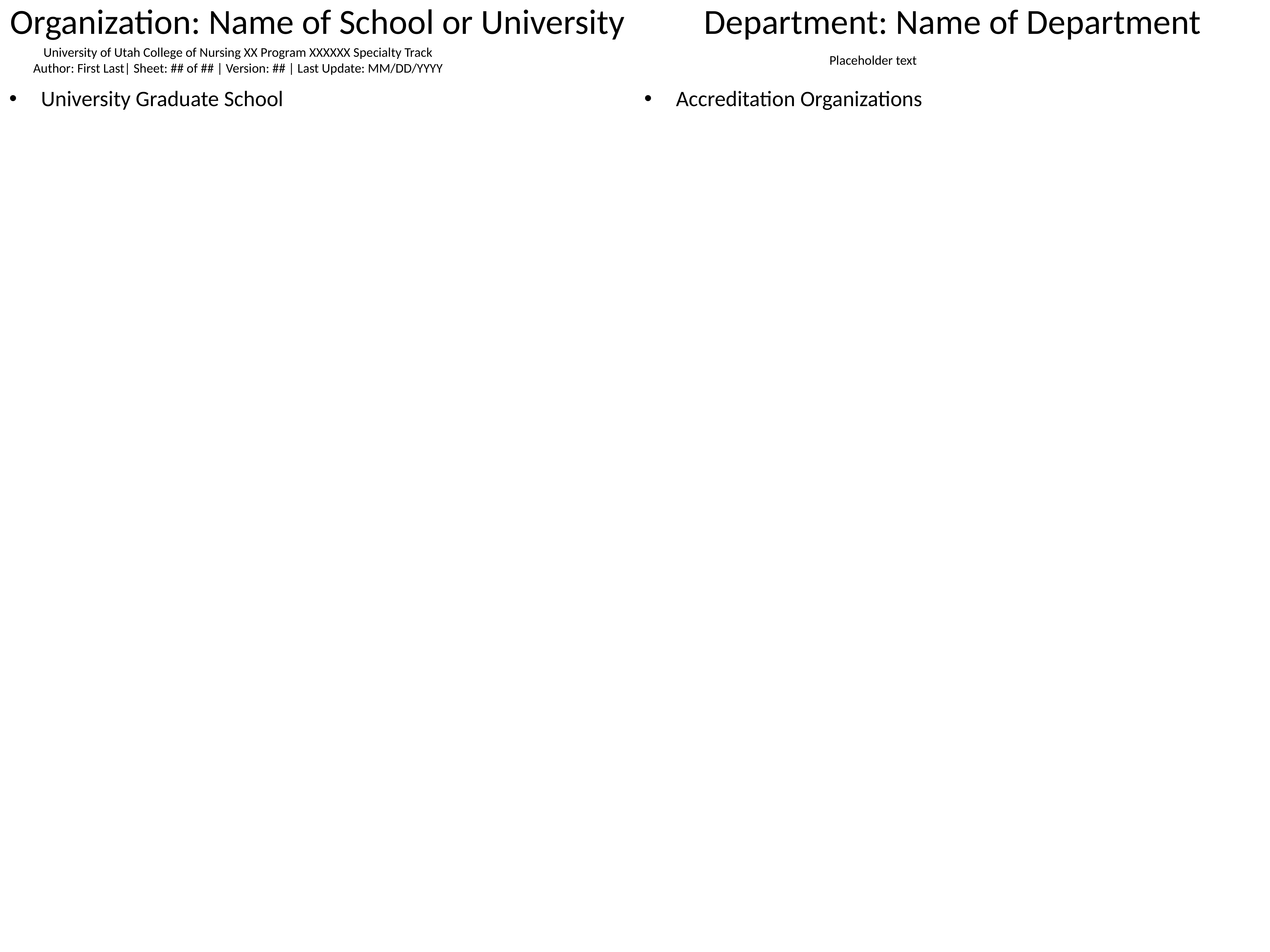

Organization: Name of School or University
Department: Name of Department
University of Utah College of Nursing XX Program XXXXXX Specialty Track
Author: First Last| Sheet: ## of ## | Version: ## | Last Update: MM/DD/YYYY
Placeholder text
University Graduate School
Accreditation Organizations